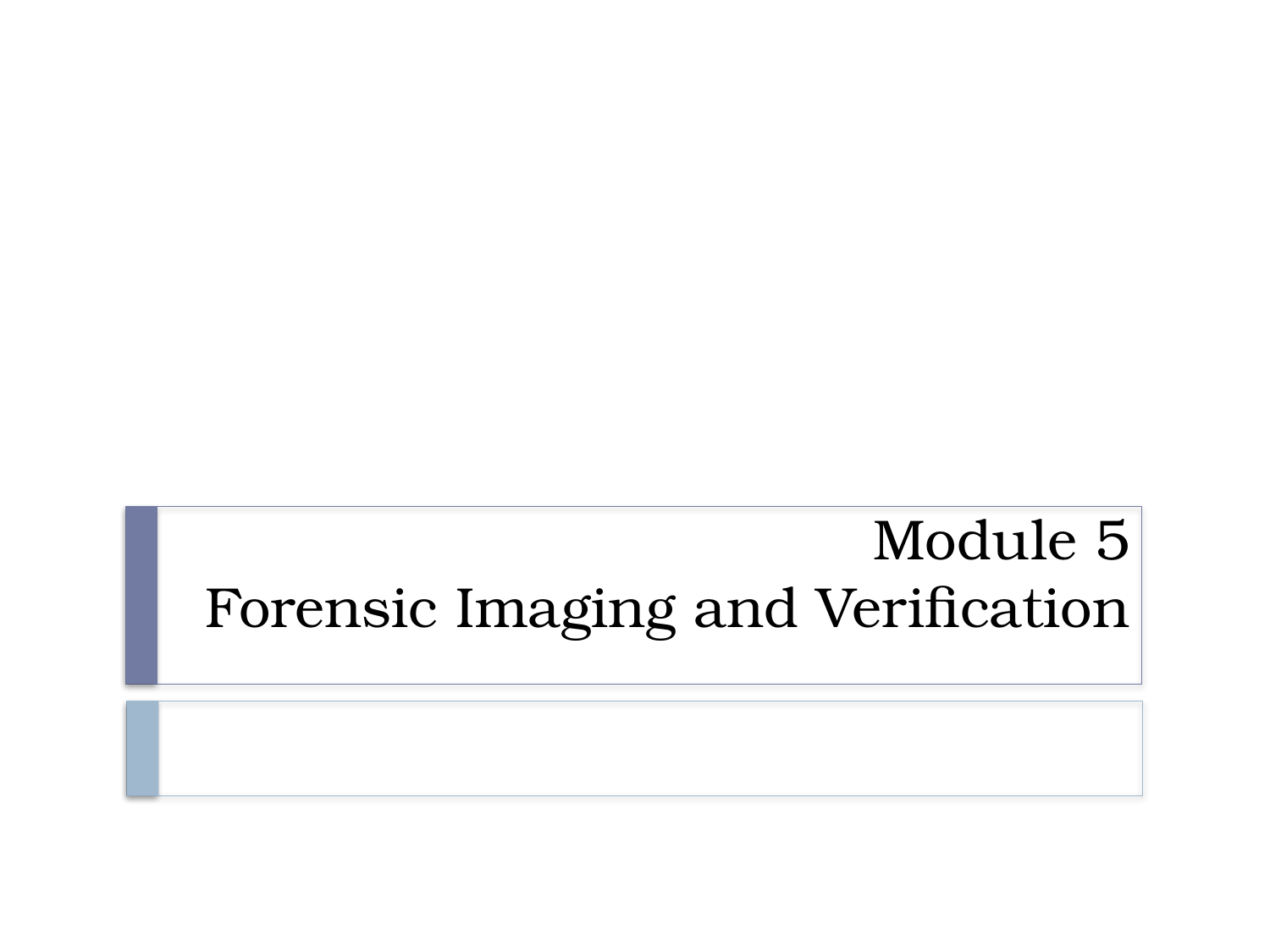

# Module 5 Forensic Imaging and Verification